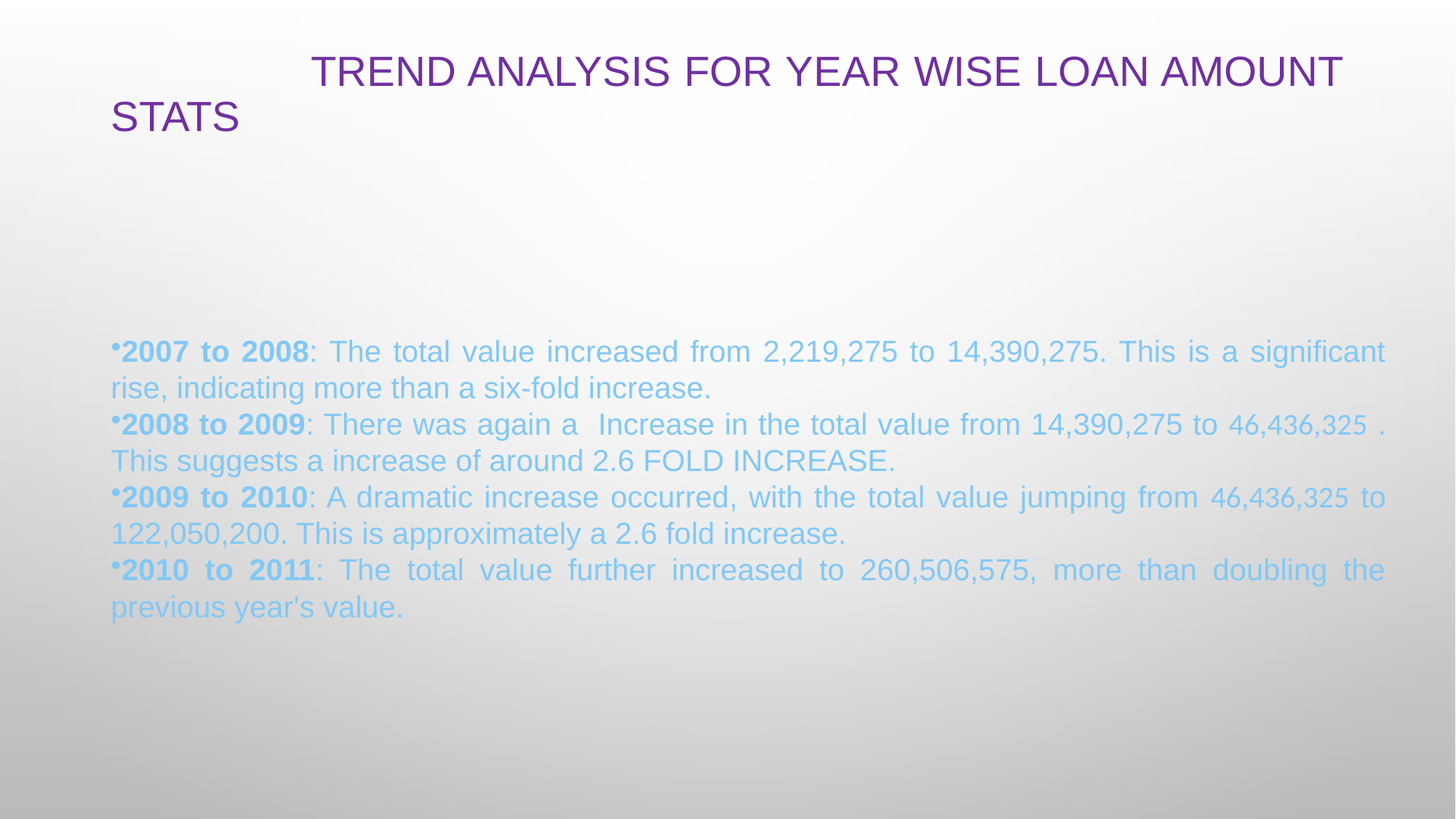

# Trend Analysis for Year wise loan amount Stats
2007 to 2008: The total value increased from 2,219,275 to 14,390,275. This is a significant rise, indicating more than a six-fold increase.
2008 to 2009: There was again a  Increase in the total value from 14,390,275 to 46,436,325 . This suggests a increase of around 2.6 fold increase.
2009 to 2010: A dramatic increase occurred, with the total value jumping from 46,436,325 to 122,050,200. This is approximately a 2.6 fold increase.
2010 to 2011: The total value further increased to 260,506,575, more than doubling the previous year's value.